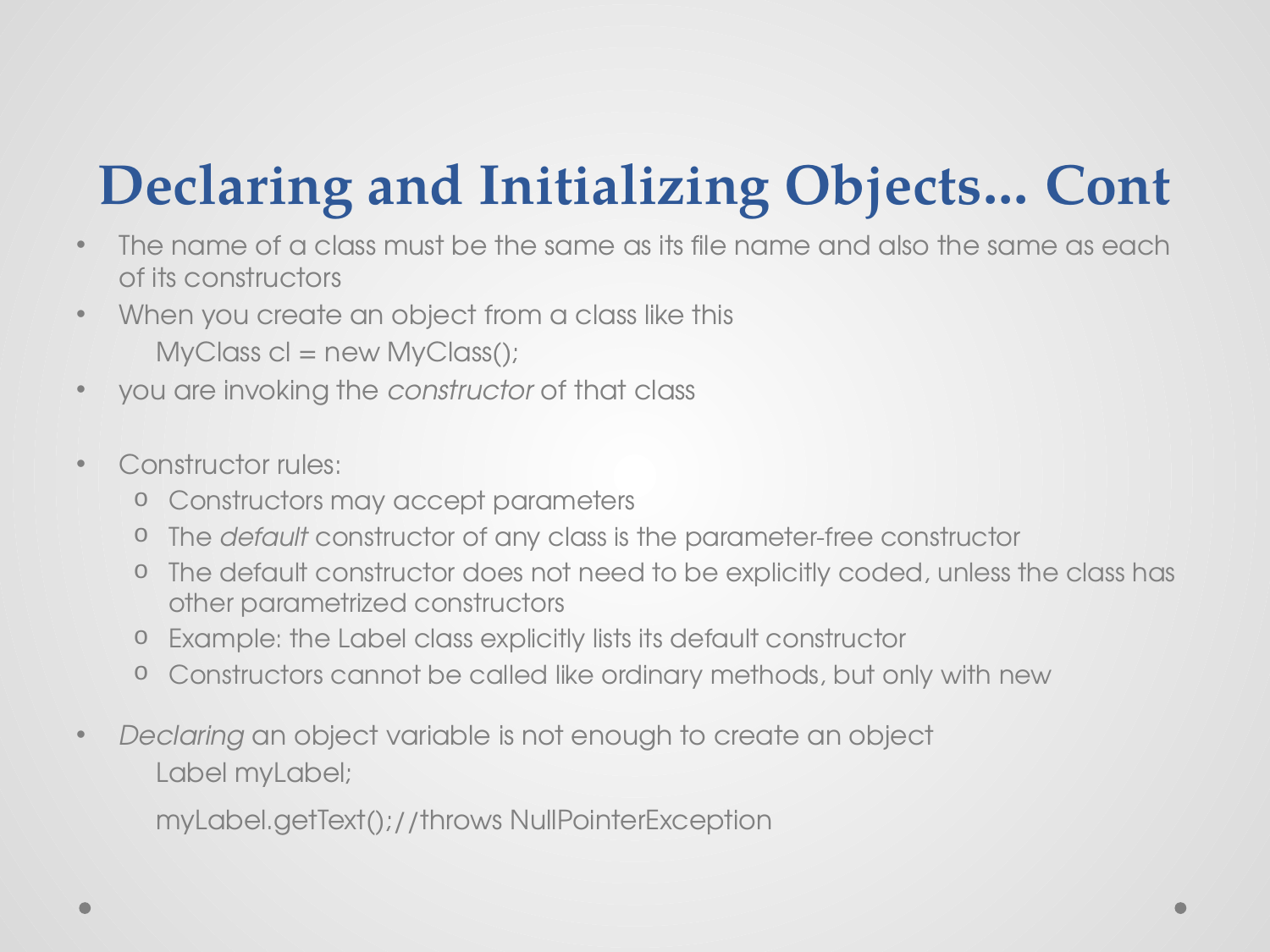

# Declaring and Initializing Objects… Cont
The name of a class must be the same as its file name and also the same as each of its constructors
When you create an object from a class like this
	MyClass cl = new MyClass();
you are invoking the constructor of that class
Constructor rules:
Constructors may accept parameters
The default constructor of any class is the parameter-free constructor
The default constructor does not need to be explicitly coded, unless the class has other parametrized constructors
Example: the Label class explicitly lists its default constructor
Constructors cannot be called like ordinary methods, but only with new
Declaring an object variable is not enough to create an object
	Label myLabel;
	myLabel.getText();//throws NullPointerException